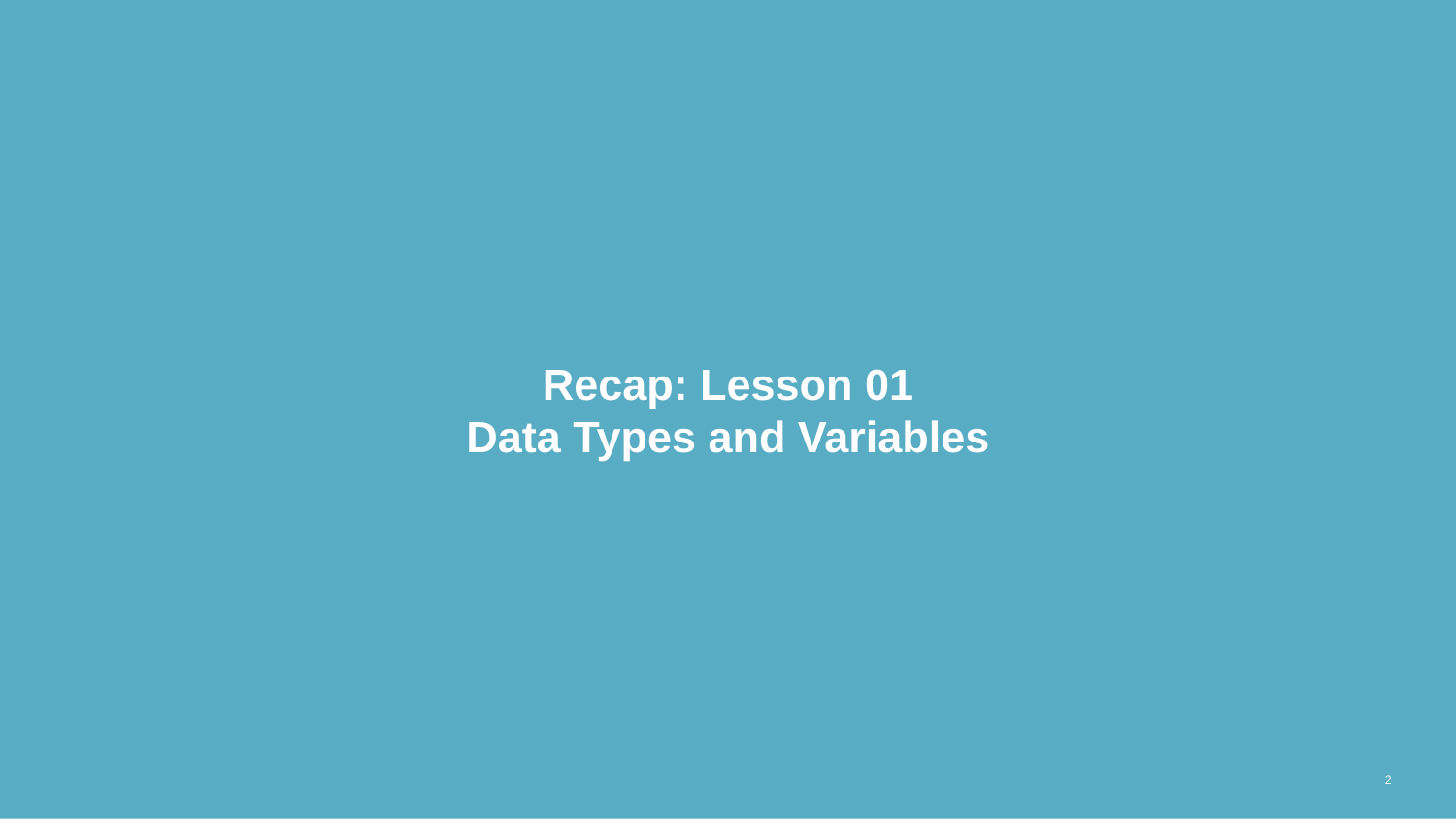

# Recap: Lesson 01
Data Types and Variables
2